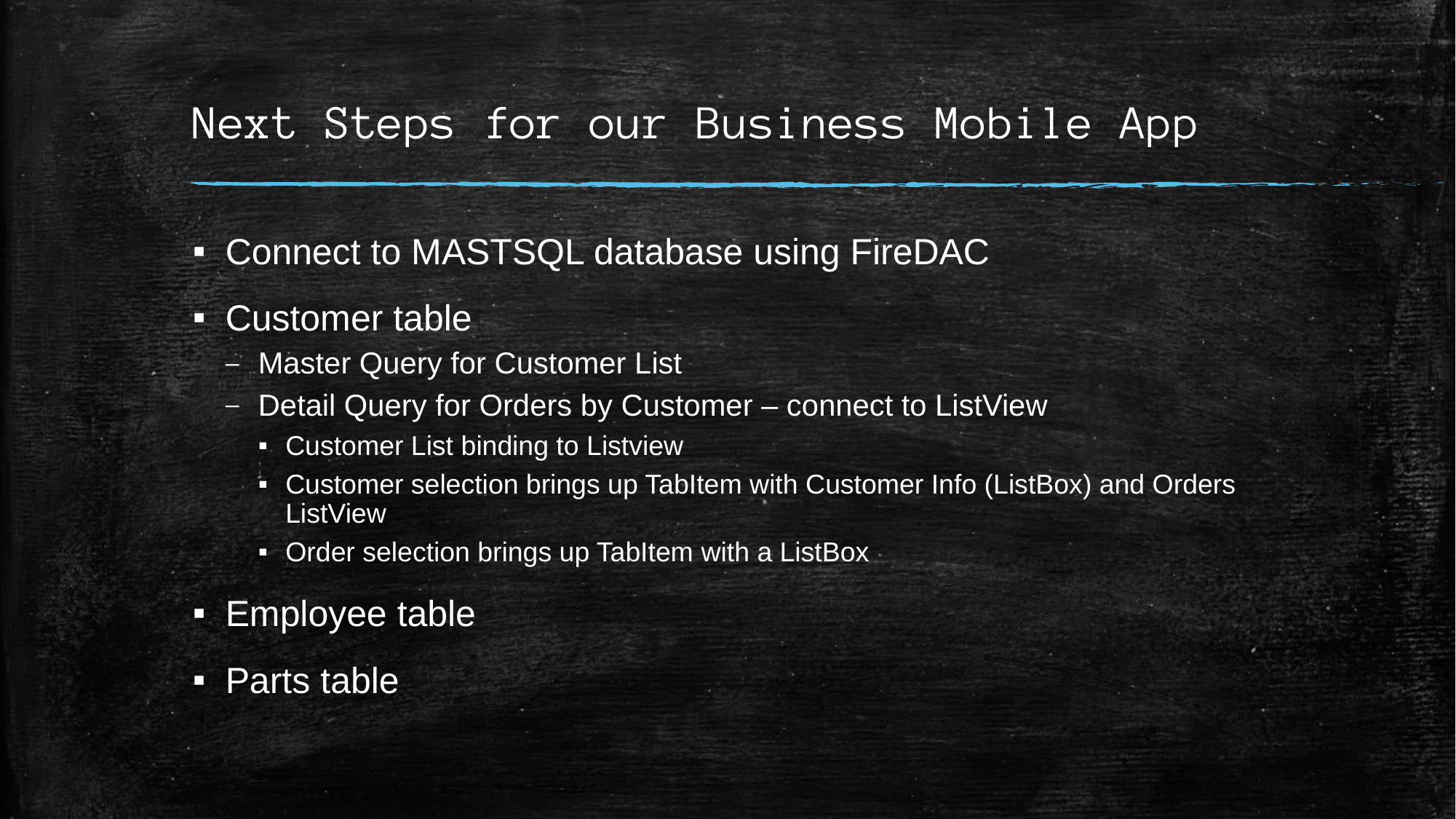

# Next Steps for our Business Mobile App
Connect to MASTSQL database using FireDAC
Customer table
Master Query for Customer List
Detail Query for Orders by Customer – connect to ListView
Customer List binding to Listview
Customer selection brings up TabItem with Customer Info (ListBox) and Orders ListView
Order selection brings up TabItem with a ListBox
Employee table
Parts table